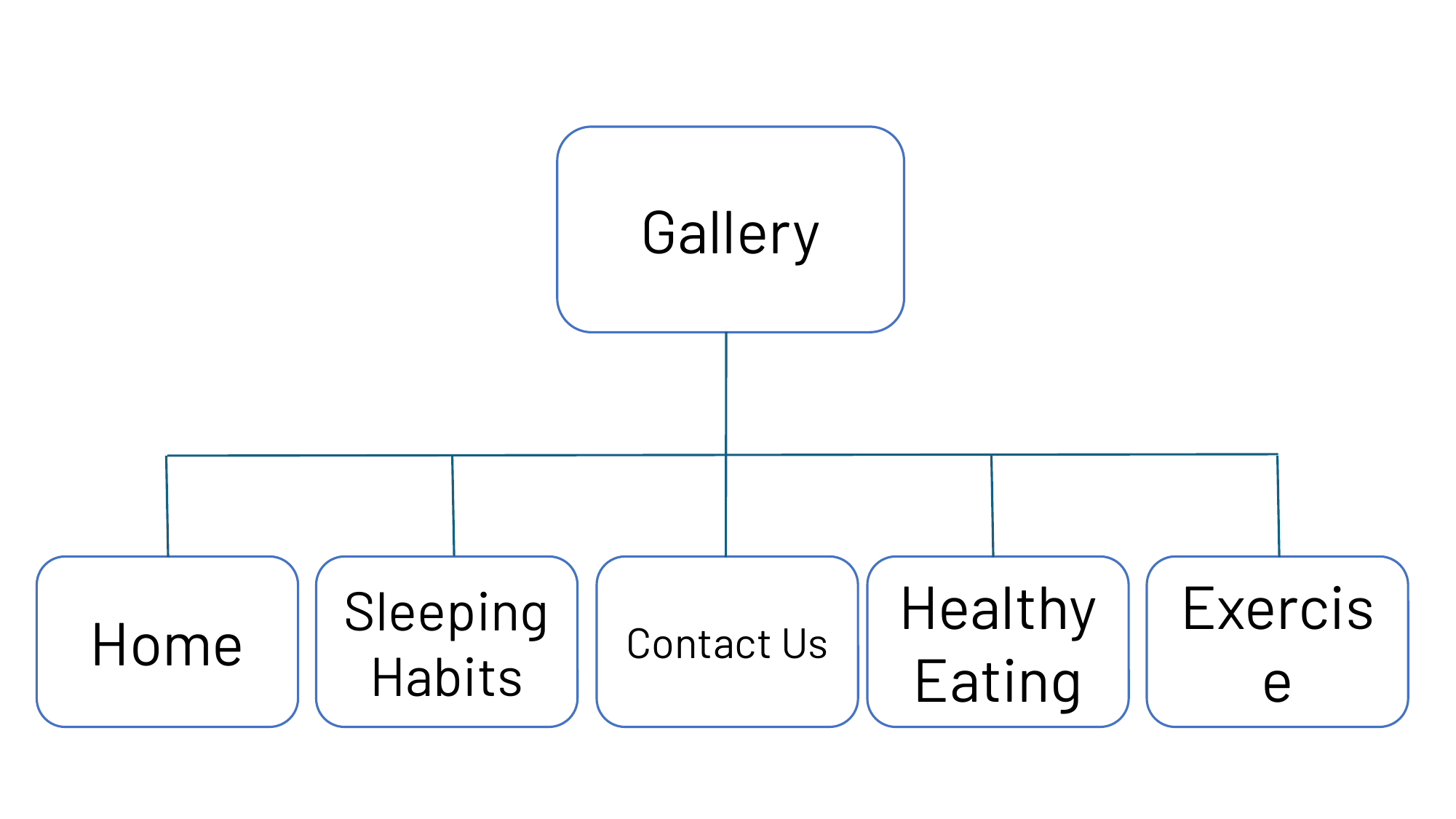

Gallery
Home
Sleeping Habits
Contact Us
Healthy Eating
Exercise